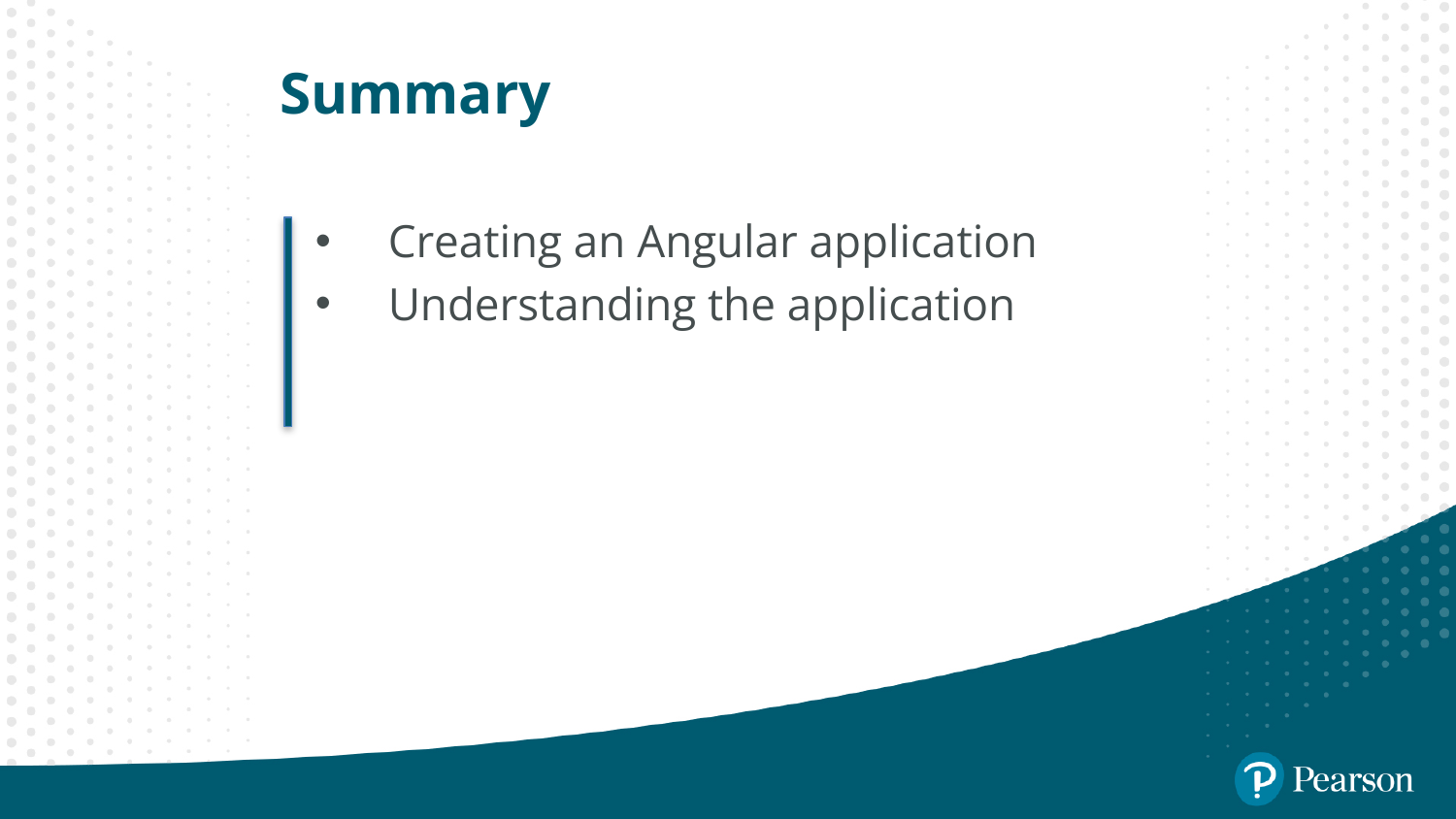

# Summary
Creating an Angular application
Understanding the application